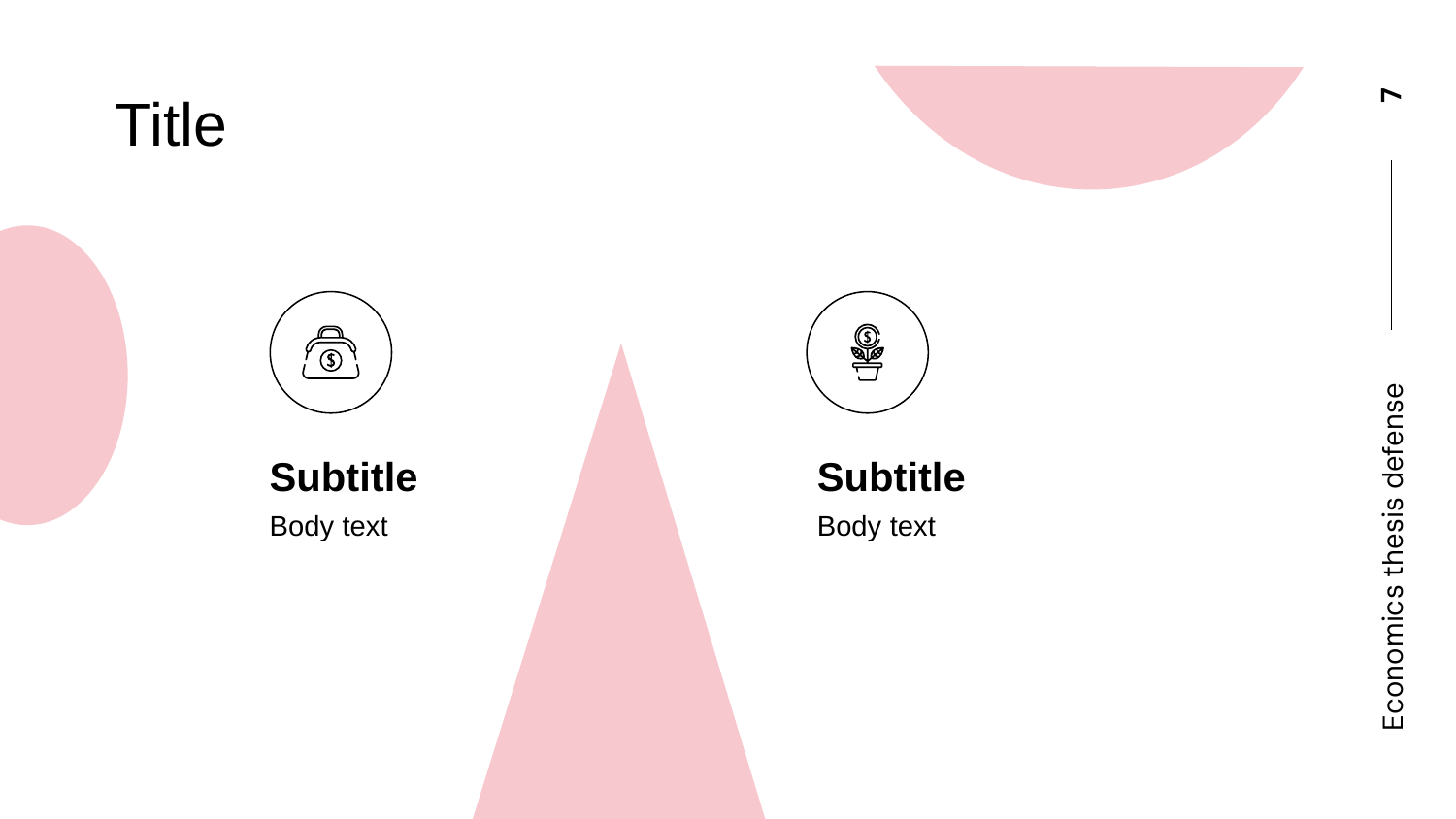

# Title
7

Subtitle
Subtitle
Body text
Body text
Economics thesis defense